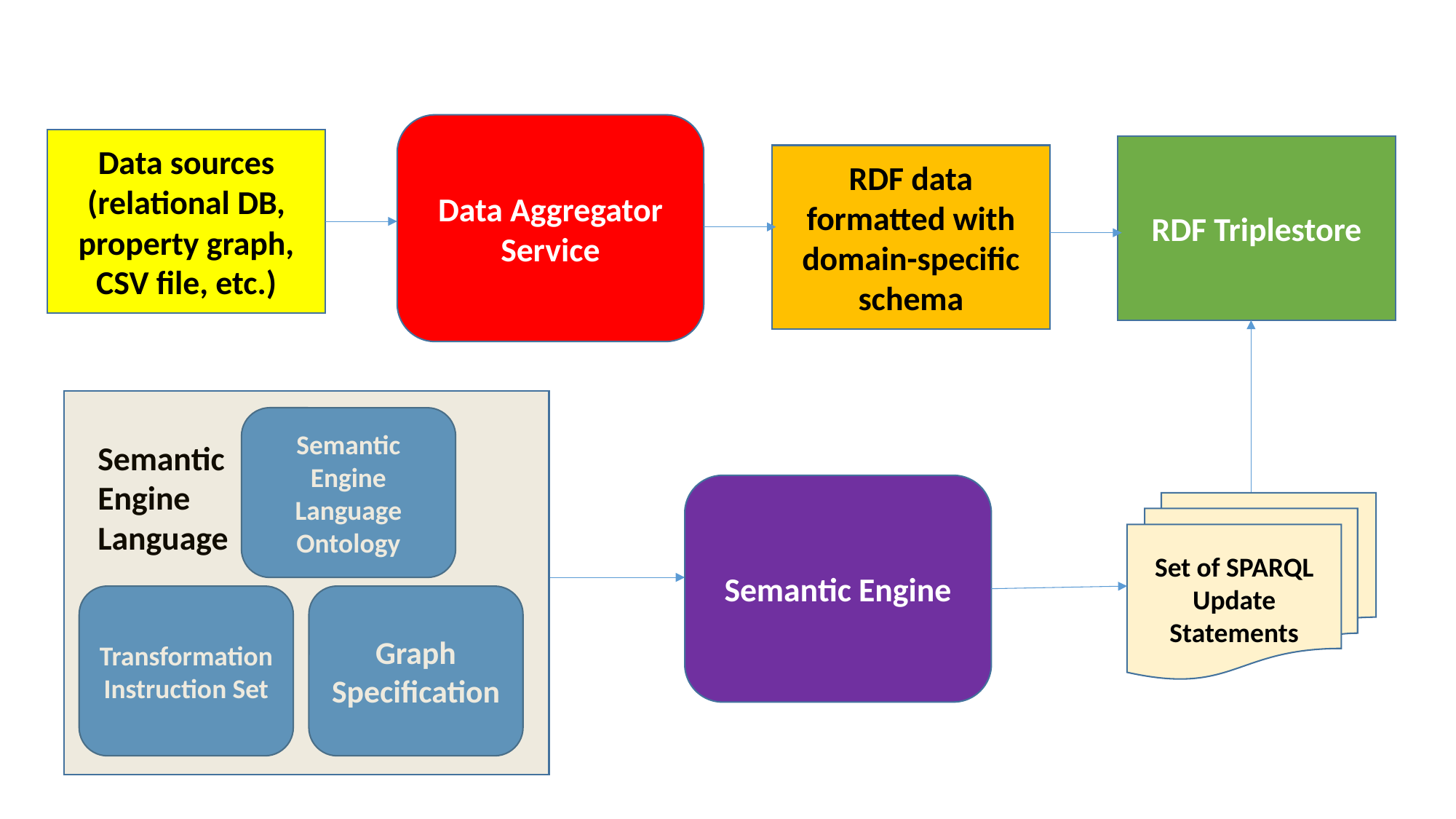

Data Aggregator Service
Data sources (relational DB, property graph, CSV file, etc.)
RDF Triplestore
RDF data formatted with domain-specific schema

Semantic Engine Language Ontology
Semantic
Engine
Language
Semantic Engine
Set of SPARQL Update Statements
Transformation Instruction Set
Graph Specification